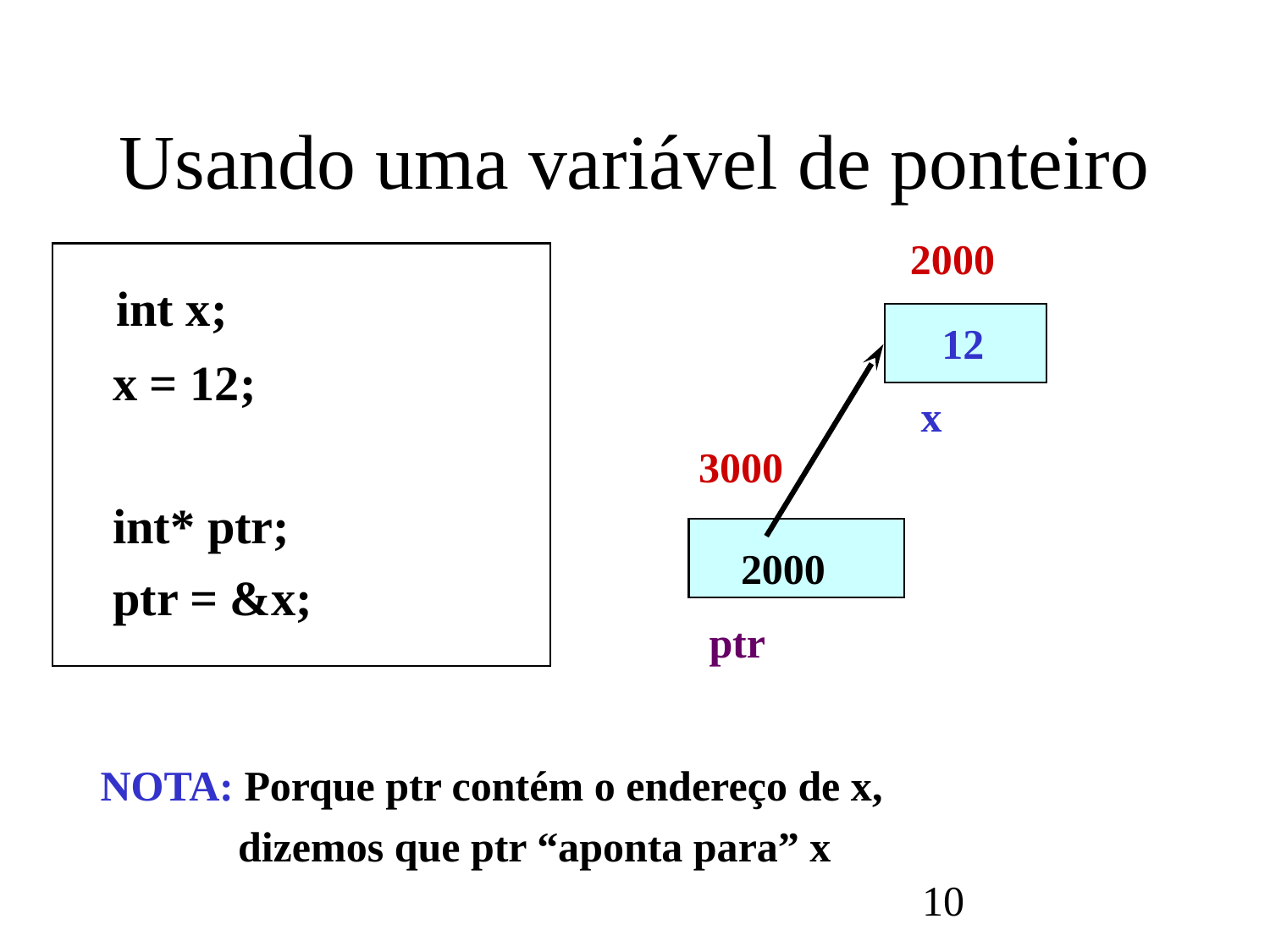

# Usando uma variável de ponteiro
                    2000

                       12

                     x
3000

    2000

 ptr

 int x;
 x = 12;

 int* ptr;
 ptr = &x;

NOTA: Porque ptr contém o endereço de x,
             dizemos que ptr “aponta para” x

10